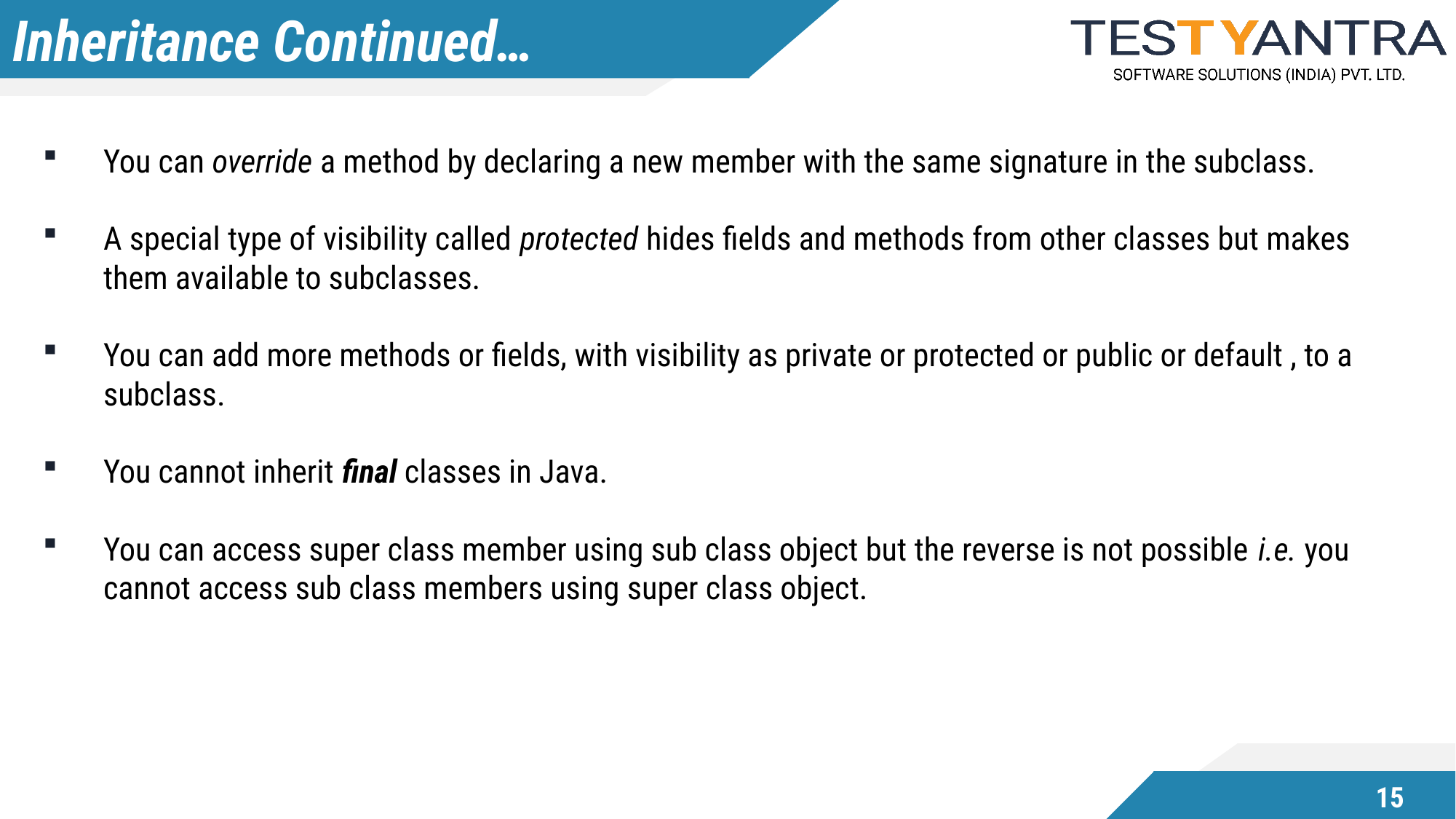

# Inheritance Continued…

You can override a method by declaring a new member with the same signature in the subclass.

A special type of visibility called protected hides fields and methods from other classes but makes them available to subclasses.

You can add more methods or fields, with visibility as private or protected or public or default , to a subclass.

You cannot inherit final classes in Java.

You can access super class member using sub class object but the reverse is not possible i.e. you cannot access sub class members using super class object.
15